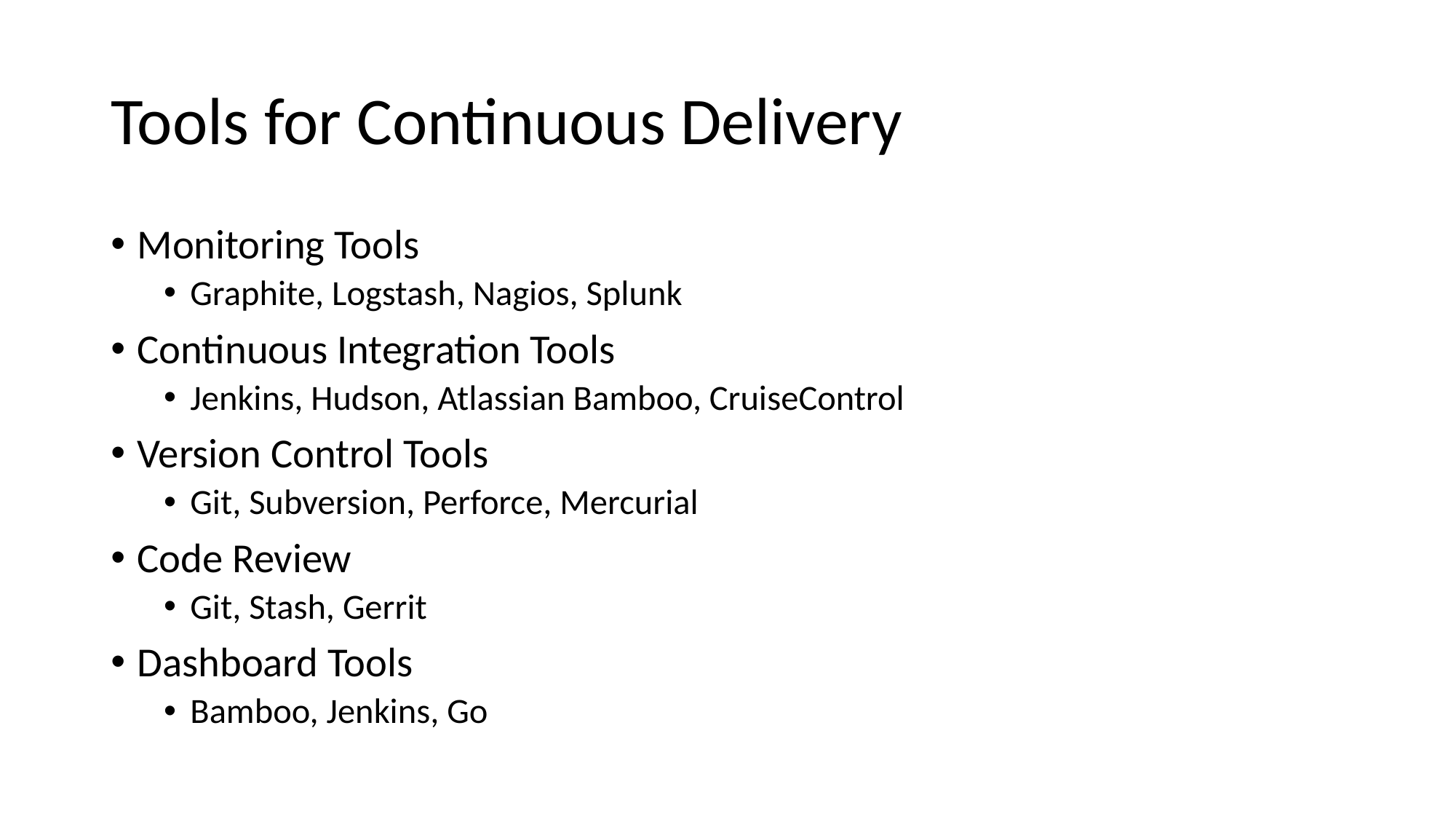

# Tools for Continuous Delivery
Monitoring Tools
Graphite, Logstash, Nagios, Splunk
Continuous Integration Tools
Jenkins, Hudson, Atlassian Bamboo, CruiseControl
Version Control Tools
Git, Subversion, Perforce, Mercurial
Code Review
Git, Stash, Gerrit
Dashboard Tools
Bamboo, Jenkins, Go